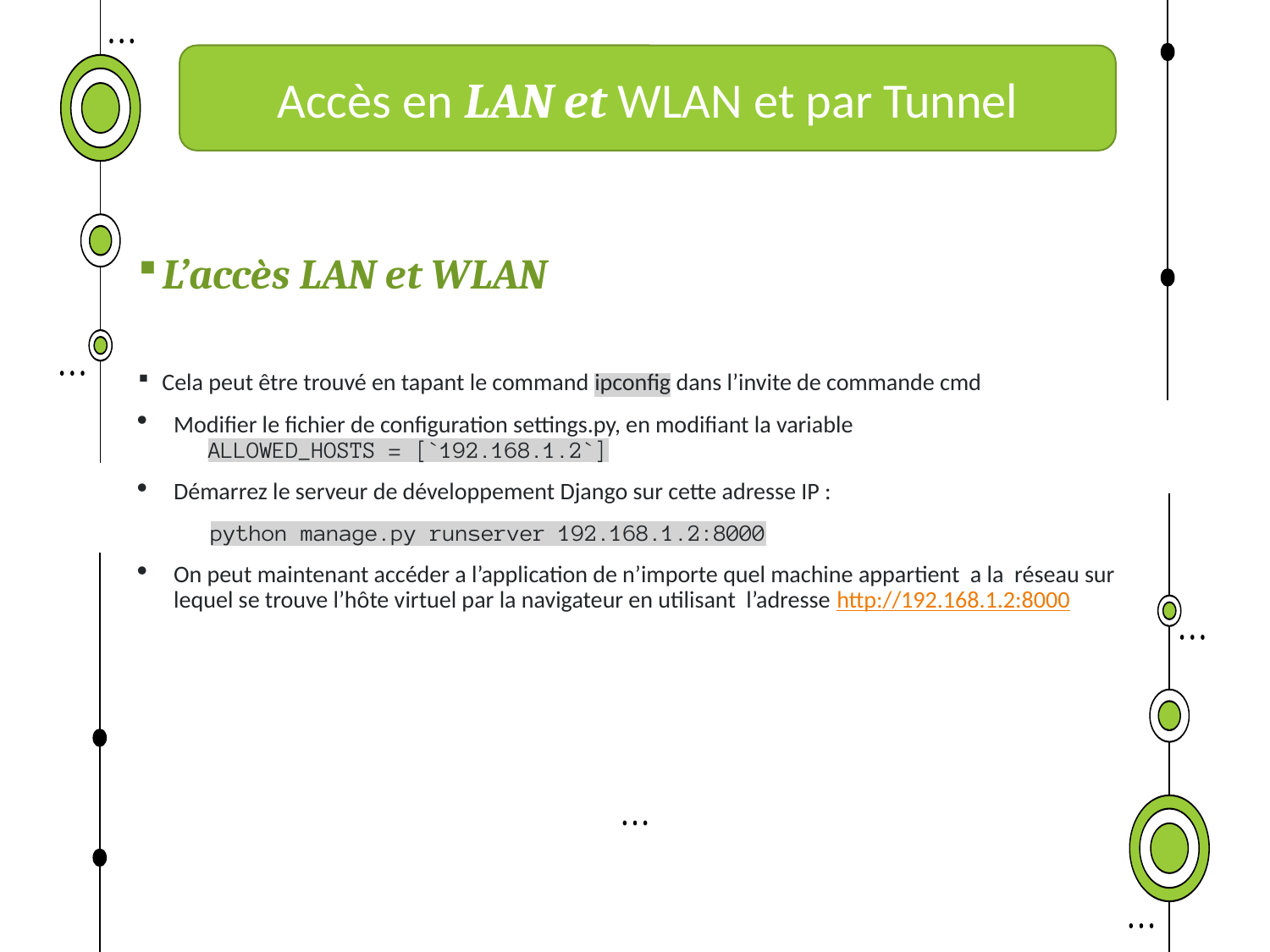

Accès en LAN et WLAN et par Tunnel
L’accès LAN et WLAN

Cela peut être trouvé en tapant le command ipconfig dans l’invite de commande cmd
Modifier le fichier de configuration settings.py, en modifiant la variable
ALLOWED_HOSTS = [`192.168.1.2`]
Démarrez le serveur de développement Django sur cette adresse IP :
python manage.py runserver 192.168.1.2:8000
On peut maintenant accéder a l’application de n’importe quel machine appartient  a la  réseau sur lequel se trouve l’hôte virtuel par la navigateur en utilisant  l’adresse http://192.168.1.2:8000